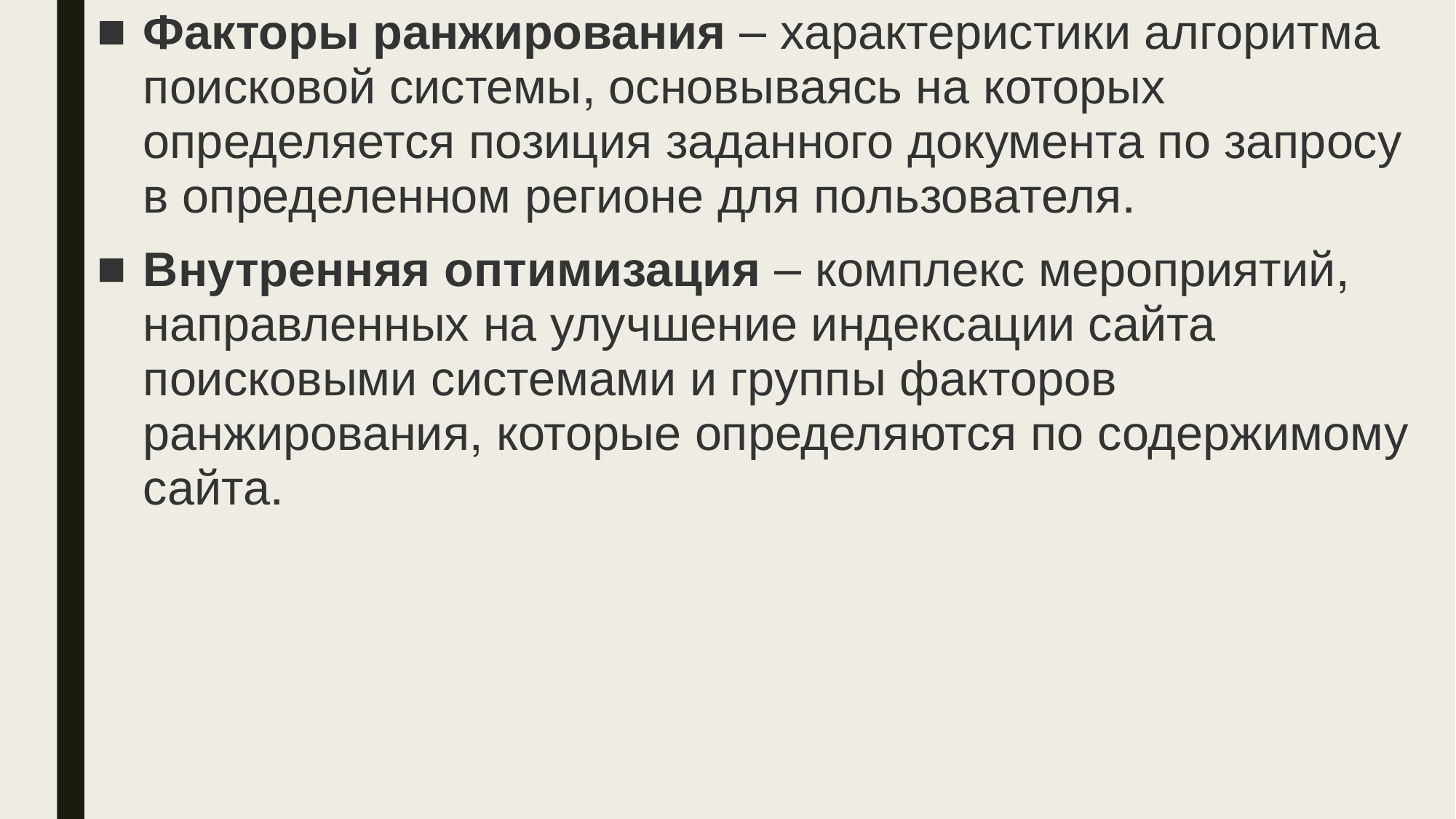

Факторы ранжирования – характеристики алгоритма поисковой системы, основываясь на которых определяется позиция заданного документа по запросу в определенном регионе для пользователя.
Внутренняя оптимизация – комплекс мероприятий, направленных на улучшение индексации сайта поисковыми системами и группы факторов ранжирования, которые определяются по содержимому сайта.